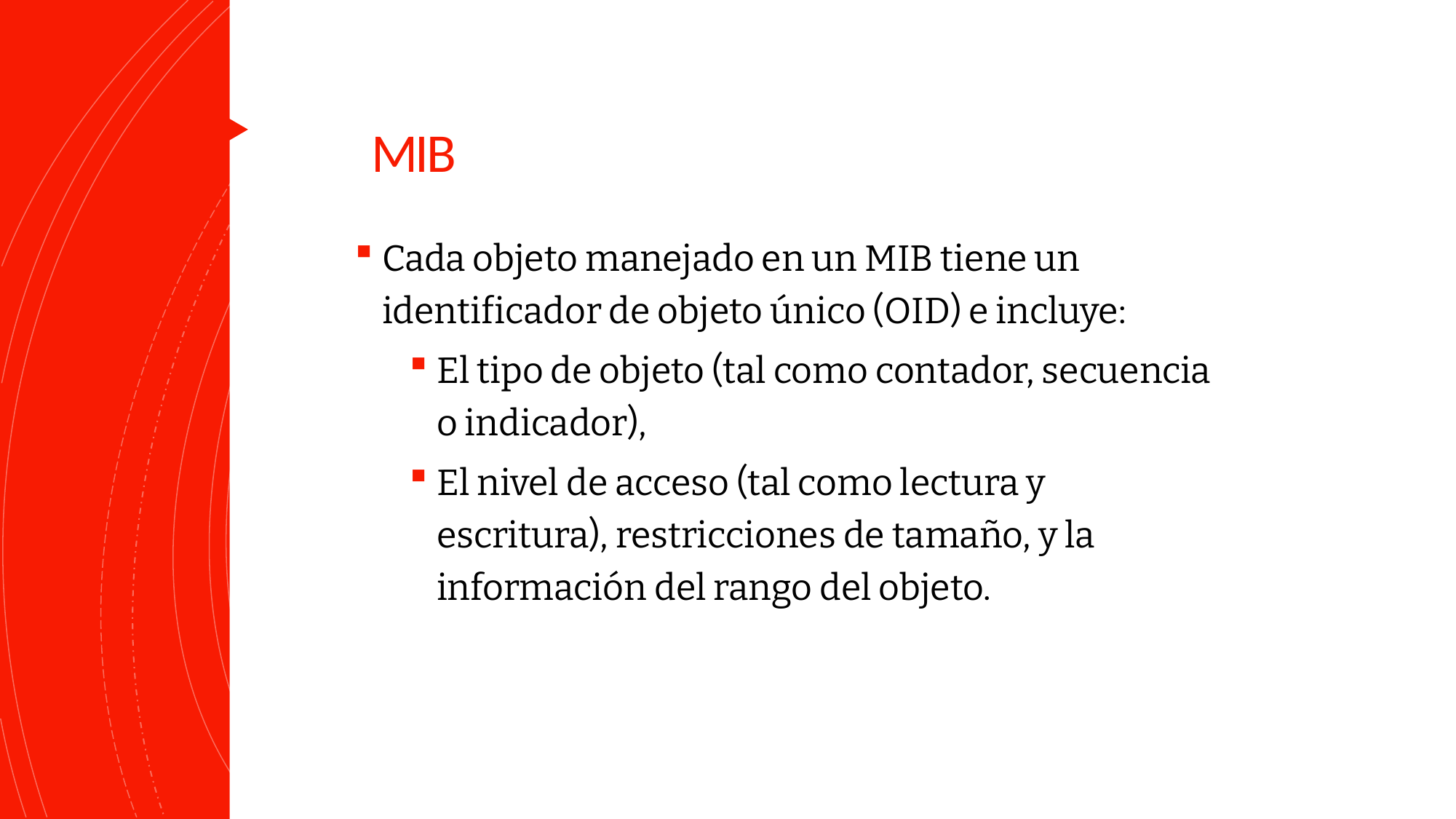

# MIB

Cada objeto manejado en un MIB tiene un identificador de objeto único (OID) e incluye:
El tipo de objeto (tal como contador, secuencia o indicador),
El nivel de acceso (tal como lectura y escritura), restricciones de tamaño, y la información del rango del objeto.